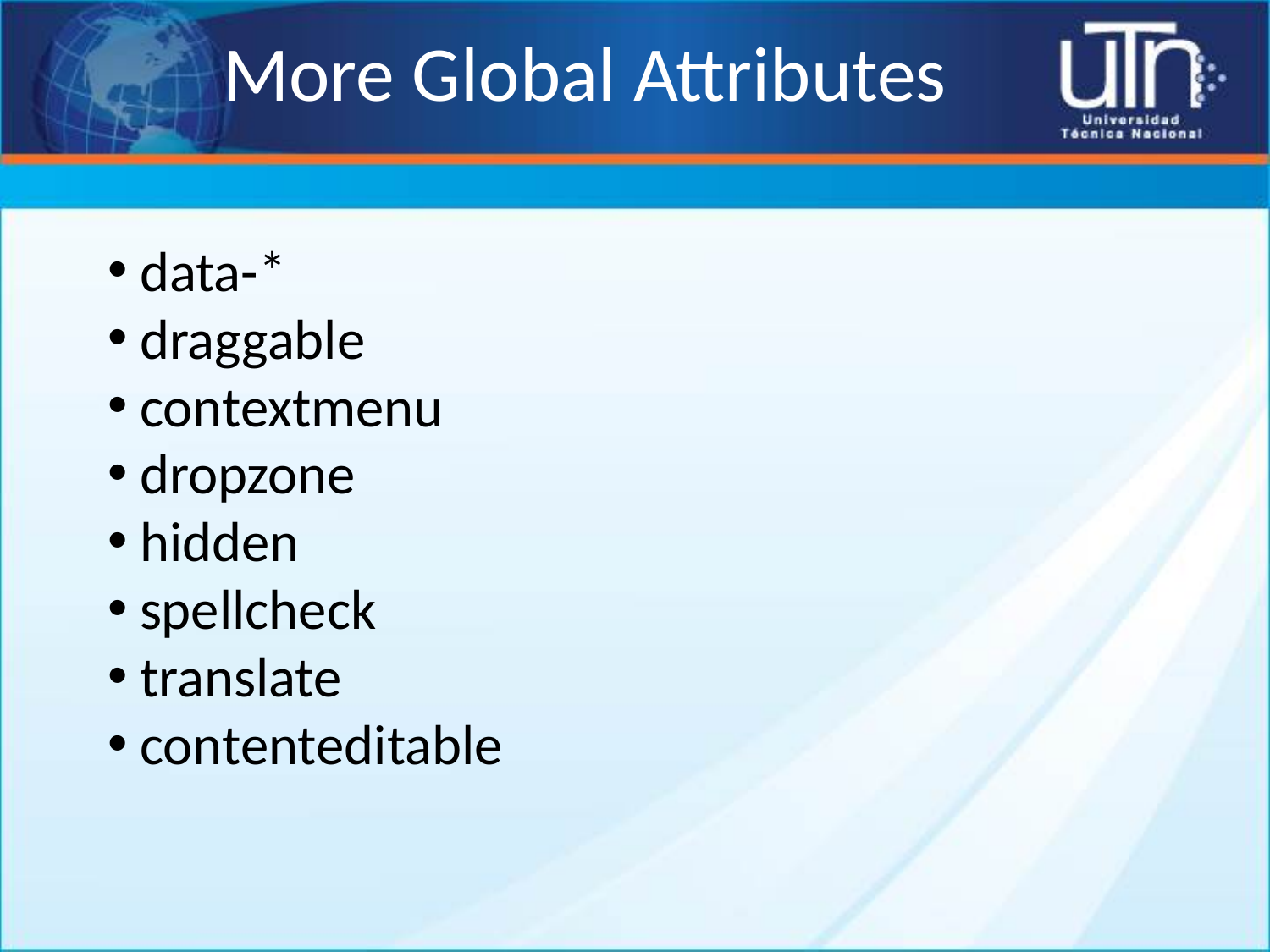

# More Global Attributes
data-*
draggable
contextmenu
dropzone
hidden
spellcheck
translate
contenteditable